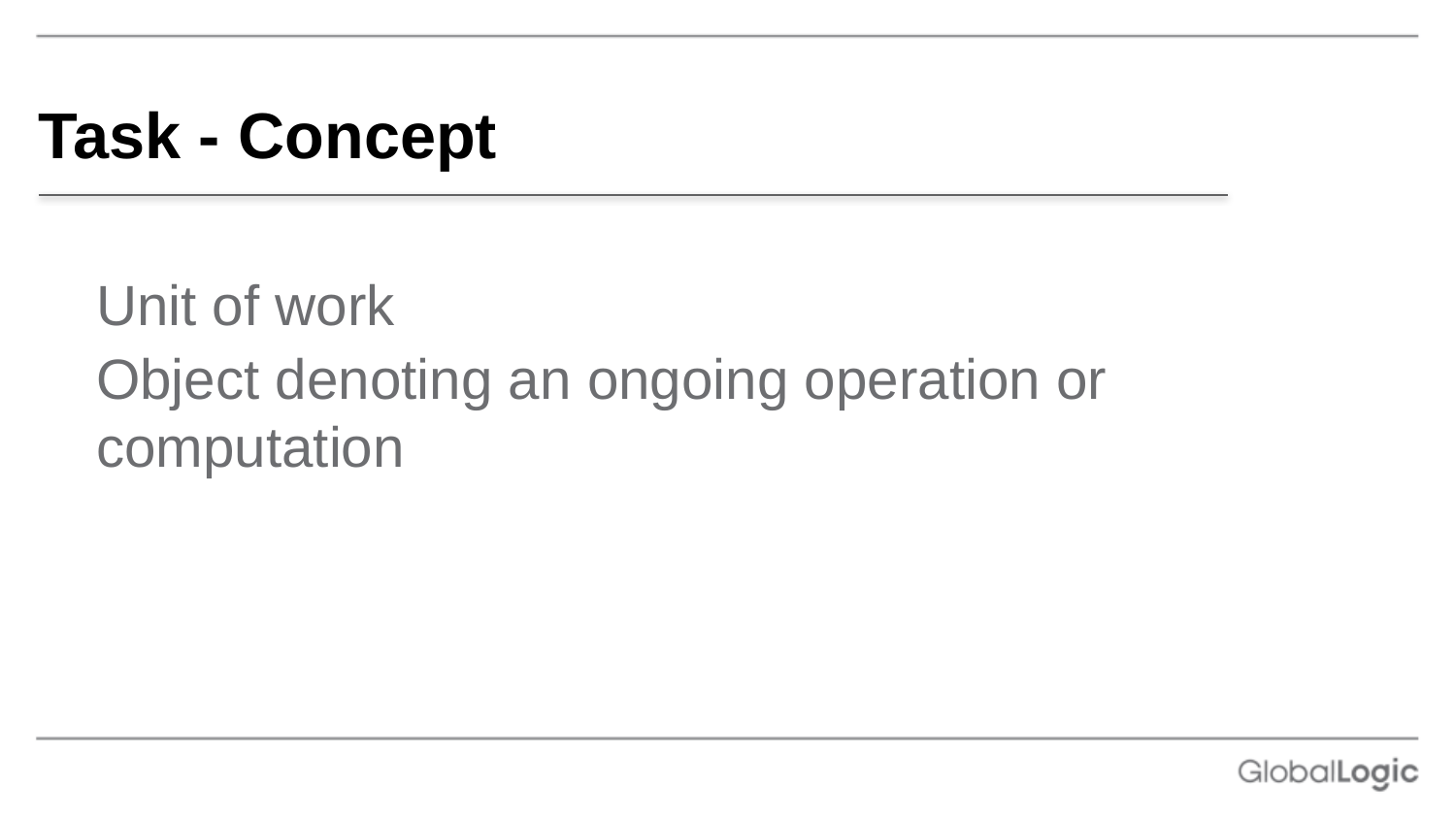

# Task - Concept
Unit of work
Object denoting an ongoing operation or computation